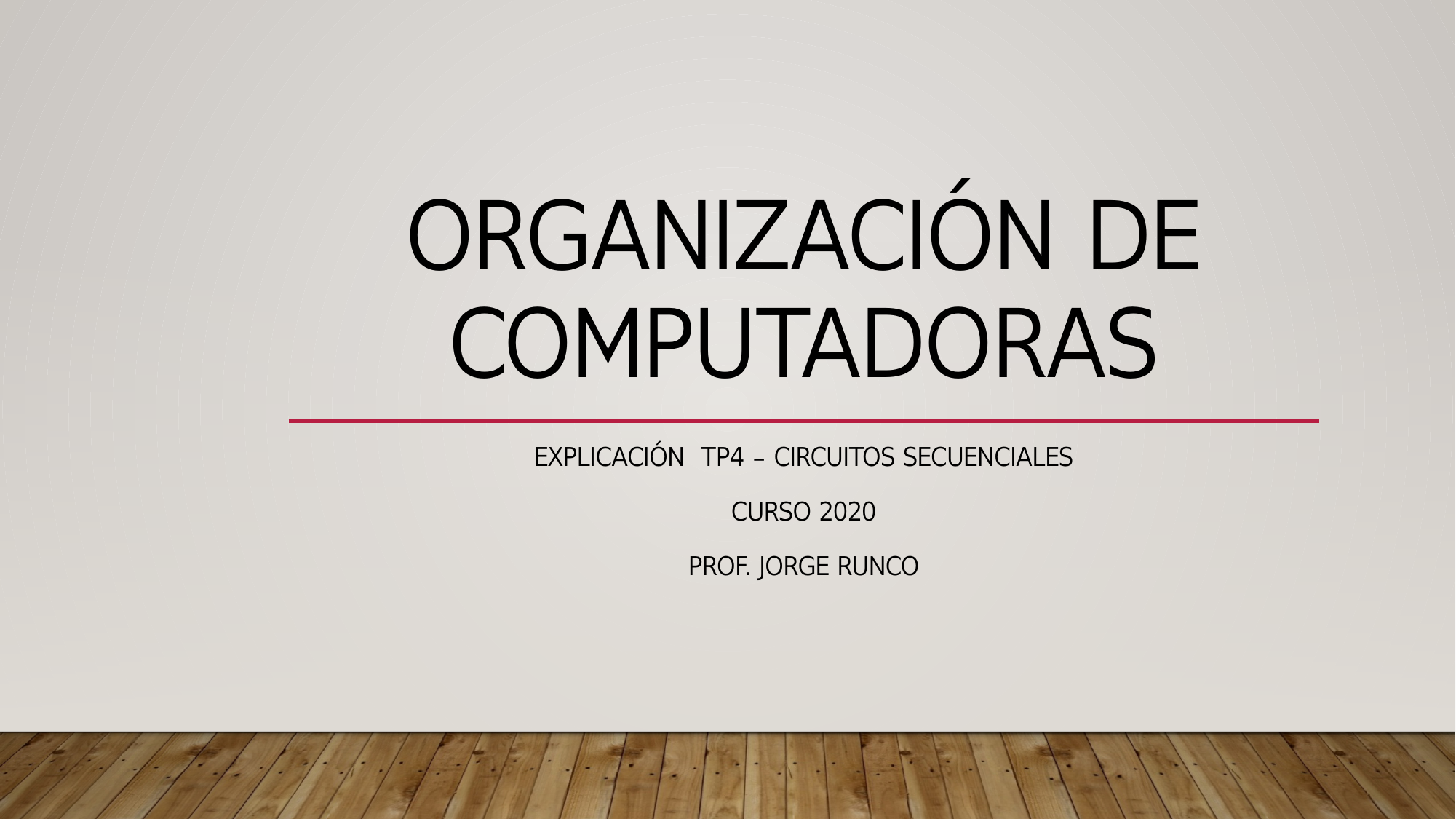

# Organización de computadoras
Explicación  tp4 – Circuitos secuenciales
Curso 2020
Prof. Jorge Runco